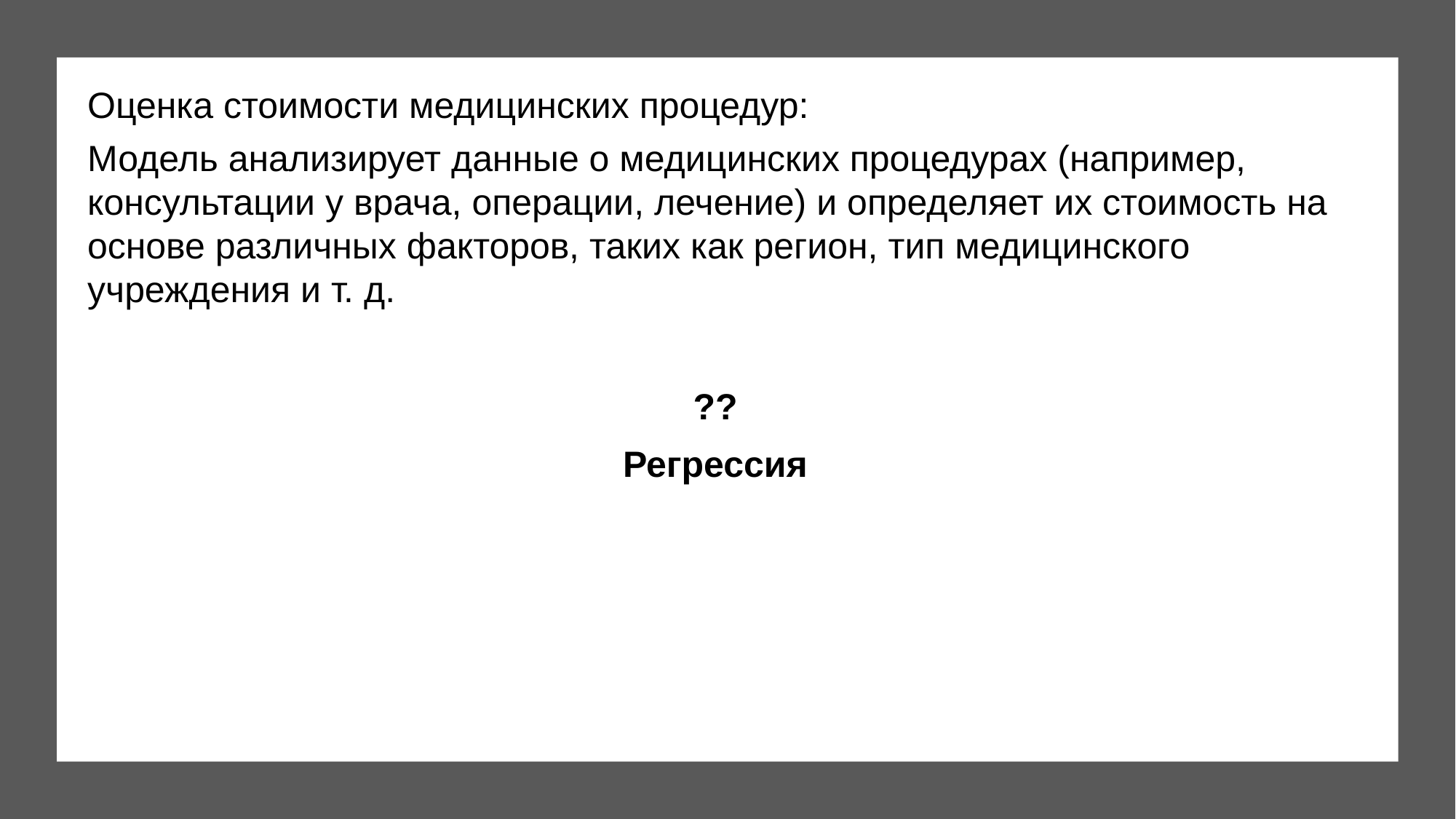

Оценка стоимости медицинских процедур:
Модель анализирует данные о медицинских процедурах (например, консультации у врача, операции, лечение) и определяет их стоимость на основе различных факторов, таких как регион, тип медицинского учреждения и т. д.
??
Регрессия